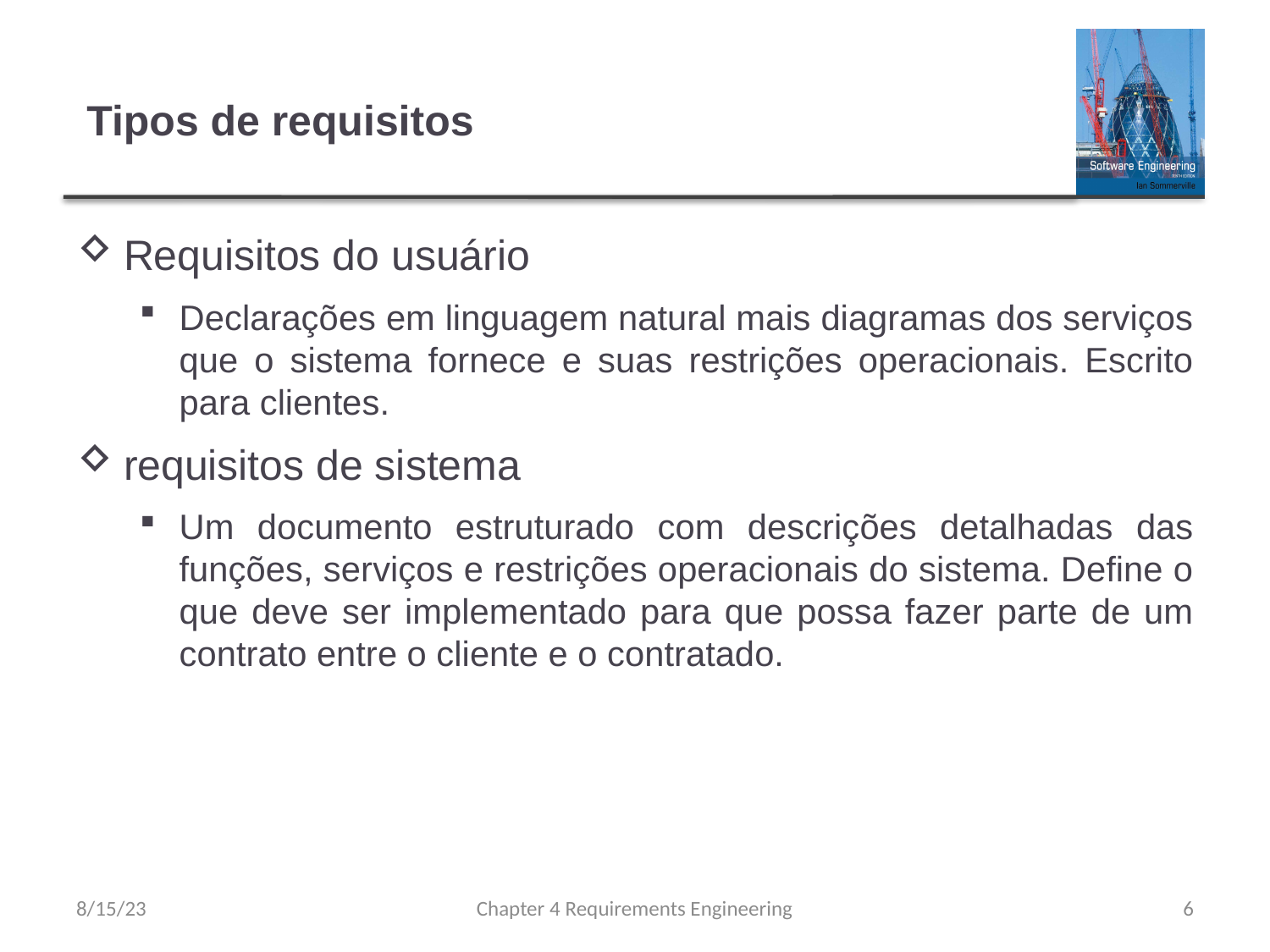

# Tipos de requisitos
Requisitos do usuário
Declarações em linguagem natural mais diagramas dos serviços que o sistema fornece e suas restrições operacionais. Escrito para clientes.
requisitos de sistema
Um documento estruturado com descrições detalhadas das funções, serviços e restrições operacionais do sistema. Define o que deve ser implementado para que possa fazer parte de um contrato entre o cliente e o contratado.
8/15/23
Chapter 4 Requirements Engineering
6